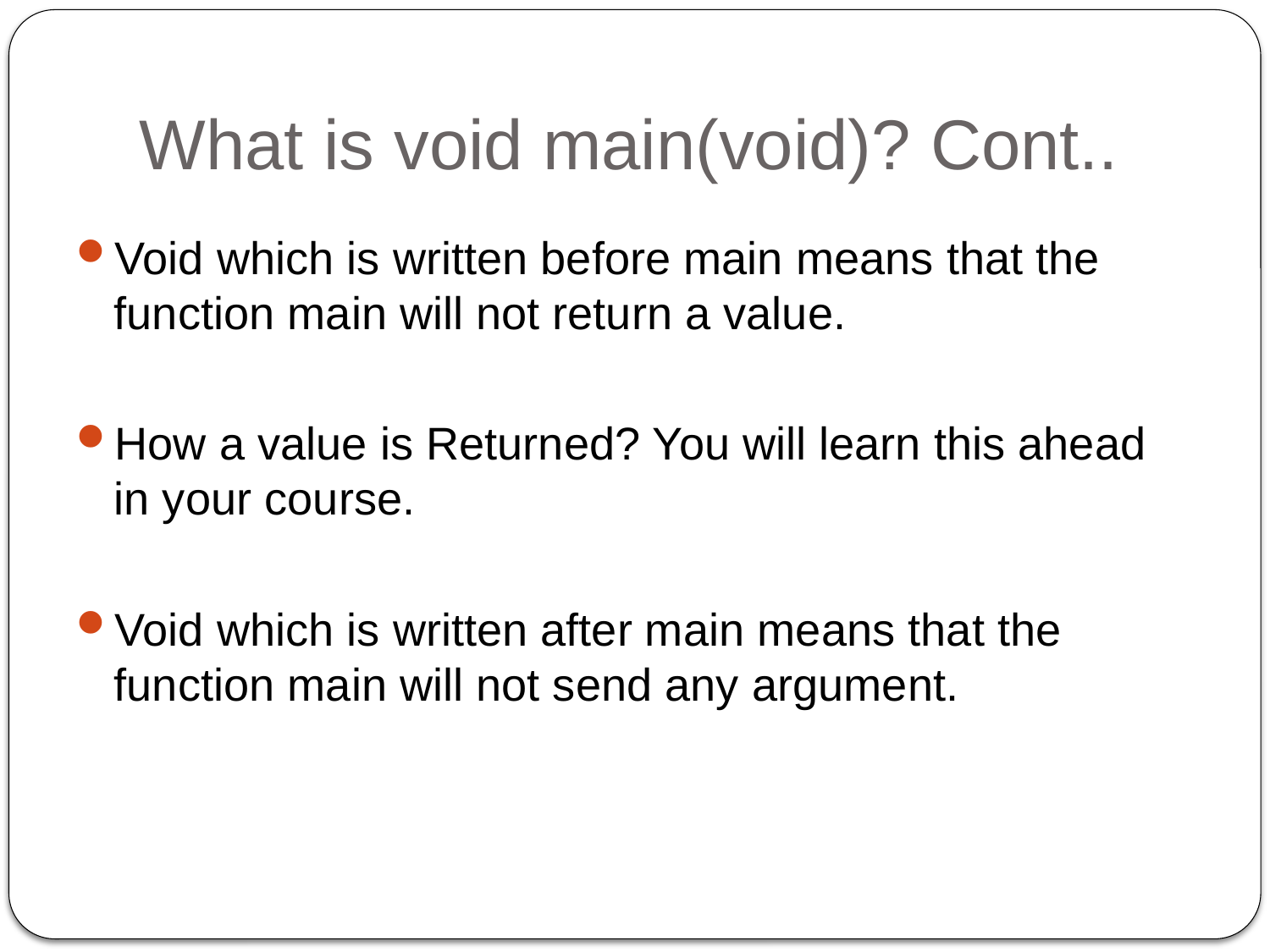

# What is void main(void)? Cont..
Void which is written before main means that the function main will not return a value.

How a value is Returned? You will learn this ahead in your course.

Void which is written after main means that the function main will not send any argument.